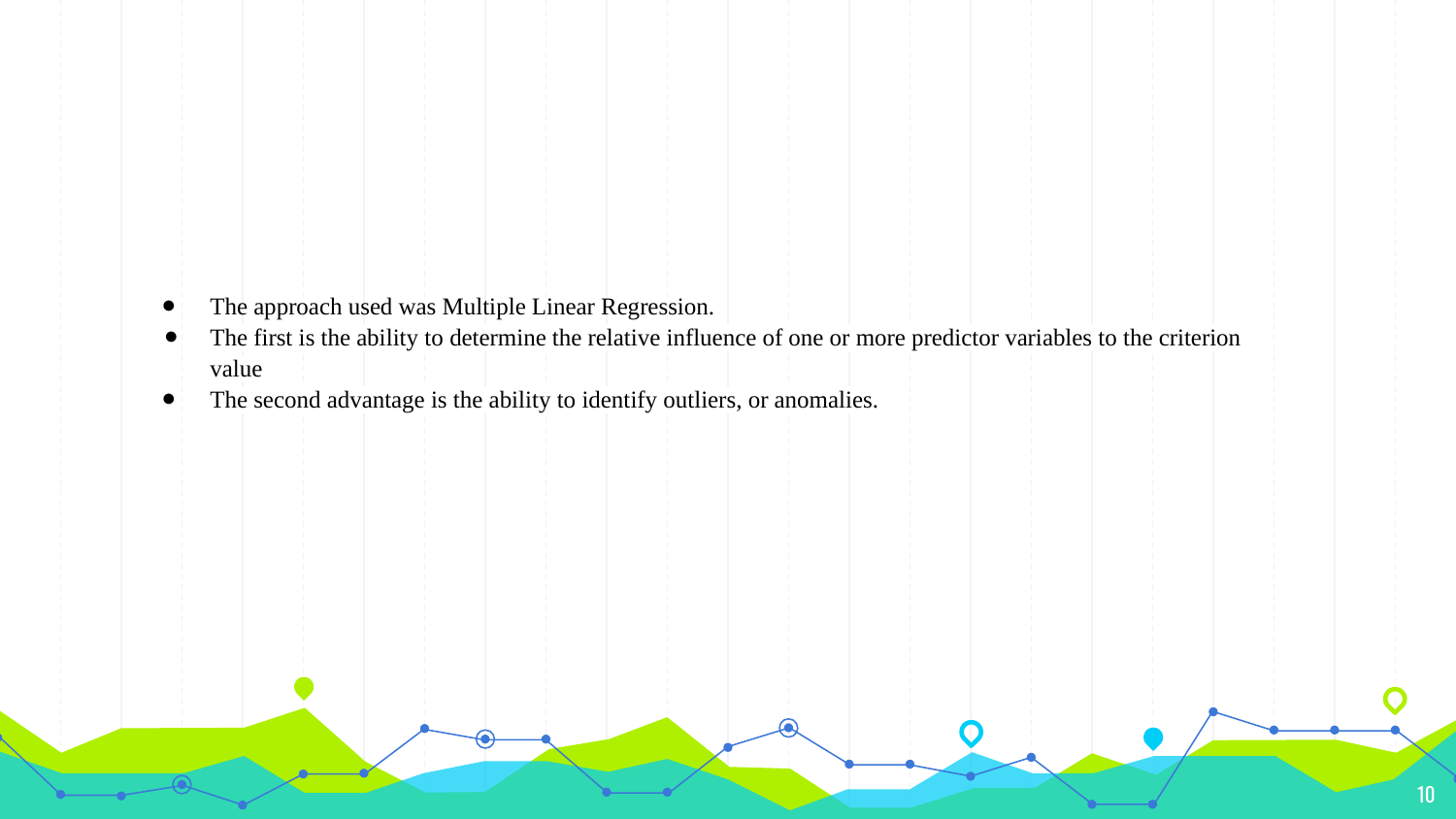

The approach used was Multiple Linear Regression.
The first is the ability to determine the relative influence of one or more predictor variables to the criterion value
The second advantage is the ability to identify outliers, or anomalies.

10